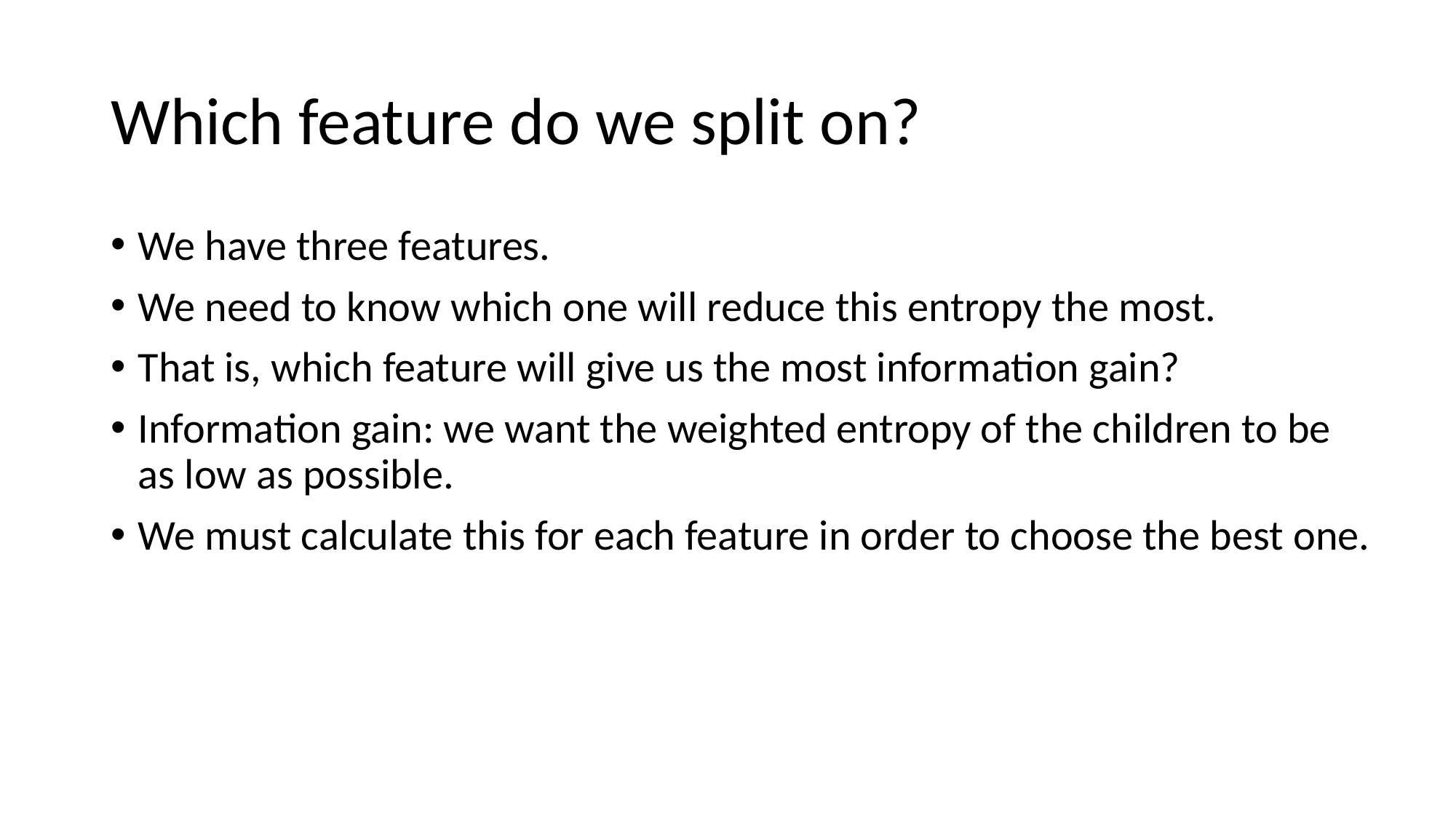

# Which feature do we split on?
We have three features.
We need to know which one will reduce this entropy the most.
That is, which feature will give us the most information gain?
Information gain: we want the weighted entropy of the children to be as low as possible.
We must calculate this for each feature in order to choose the best one.